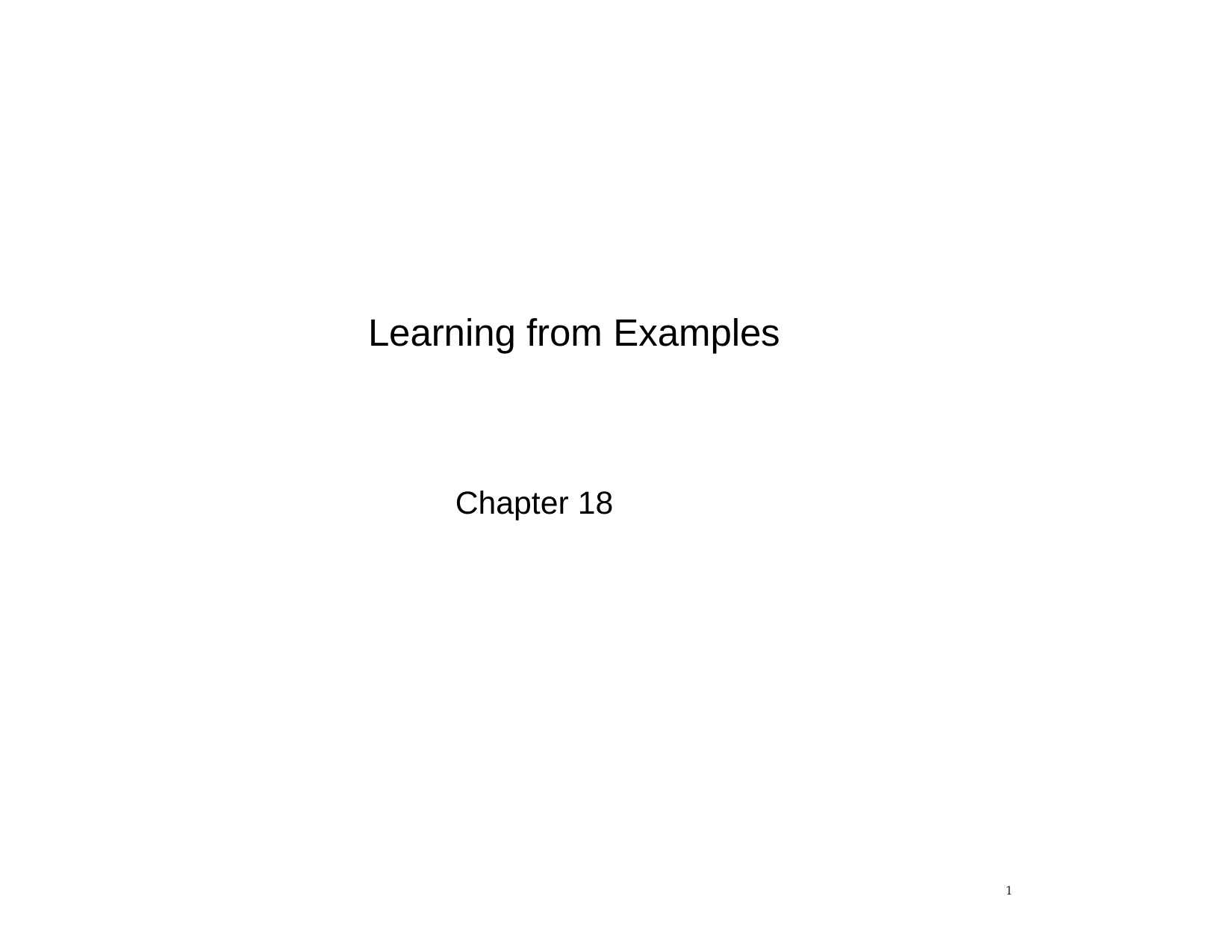

# Learning from Examples
Chapter 18
1